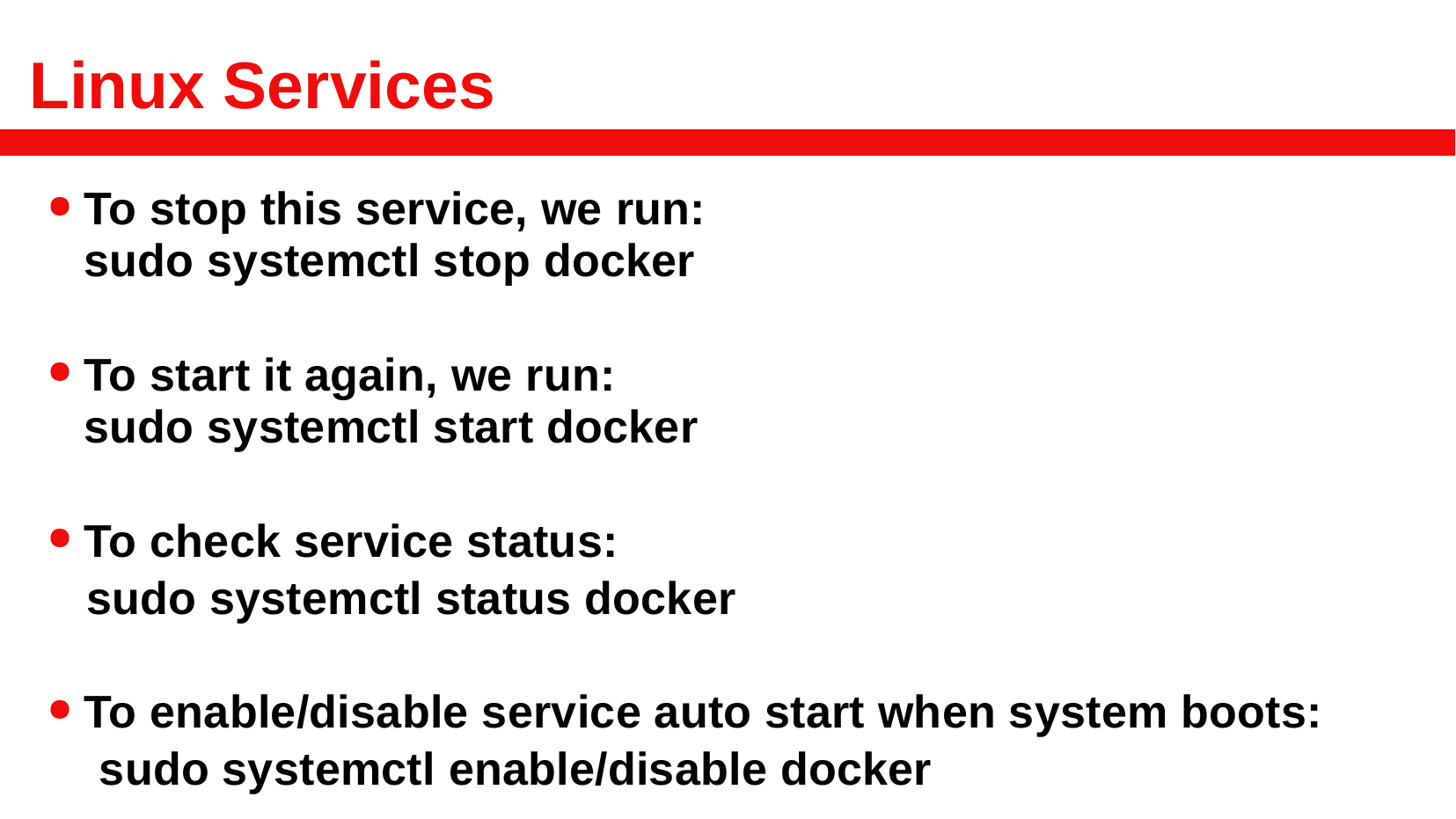

# Linux Services

To stop this service, we run:
sudo systemctl stop docker

To start it again, we run:
sudo systemctl start docker

To check service status:
   sudo systemctl status docker

To enable/disable service auto start when system boots:
    sudo systemctl enable/disable docker